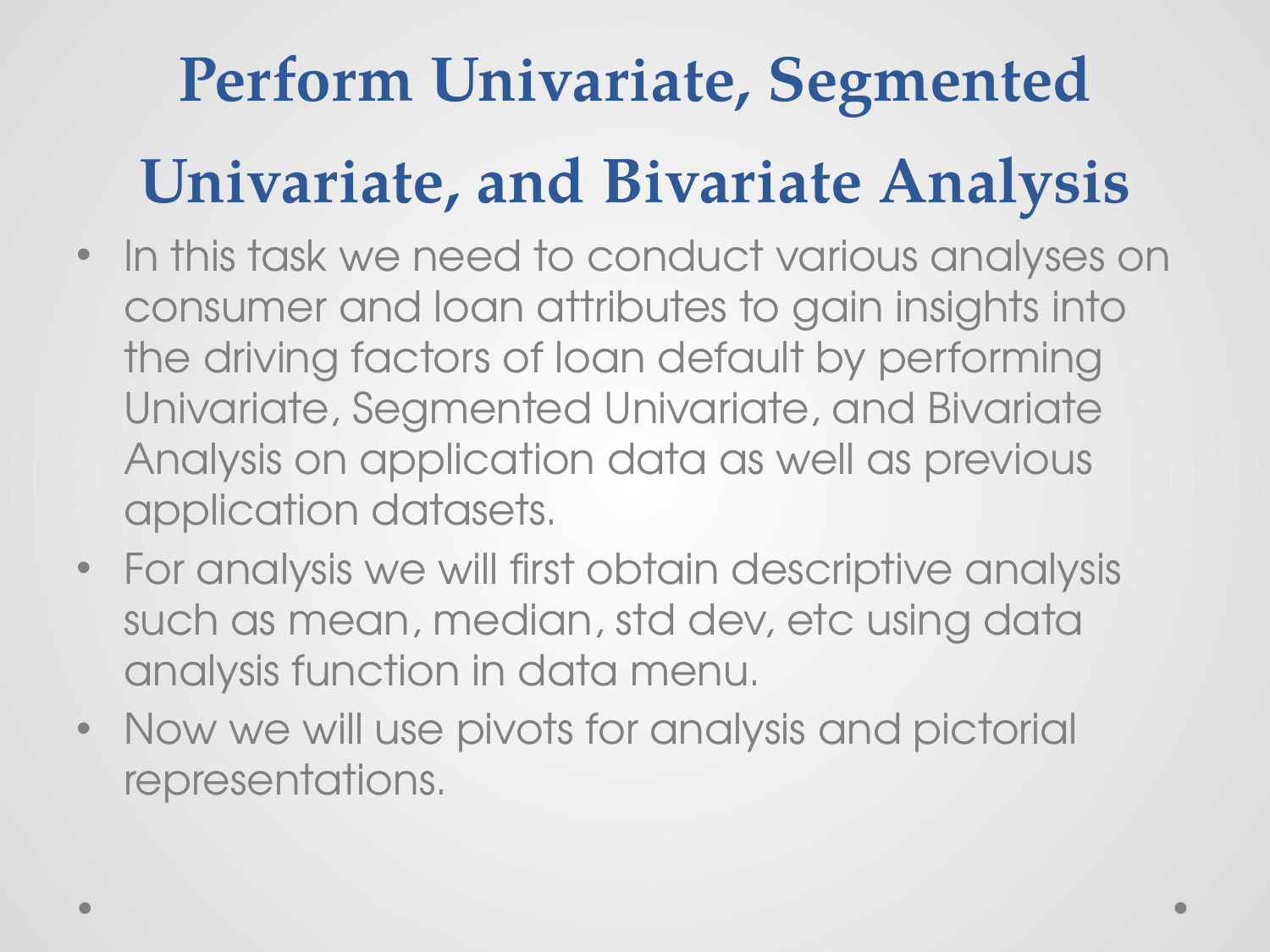

# Perform Univariate, Segmented Univariate, and Bivariate Analysis
In this task we need to conduct various analyses on consumer and loan attributes to gain insights into the driving factors of loan default by performing Univariate, Segmented Univariate, and Bivariate Analysis on application data as well as previous application datasets.
For analysis we will first obtain descriptive analysis such as mean, median, std dev, etc using data analysis function in data menu.
Now we will use pivots for analysis and pictorial representations.